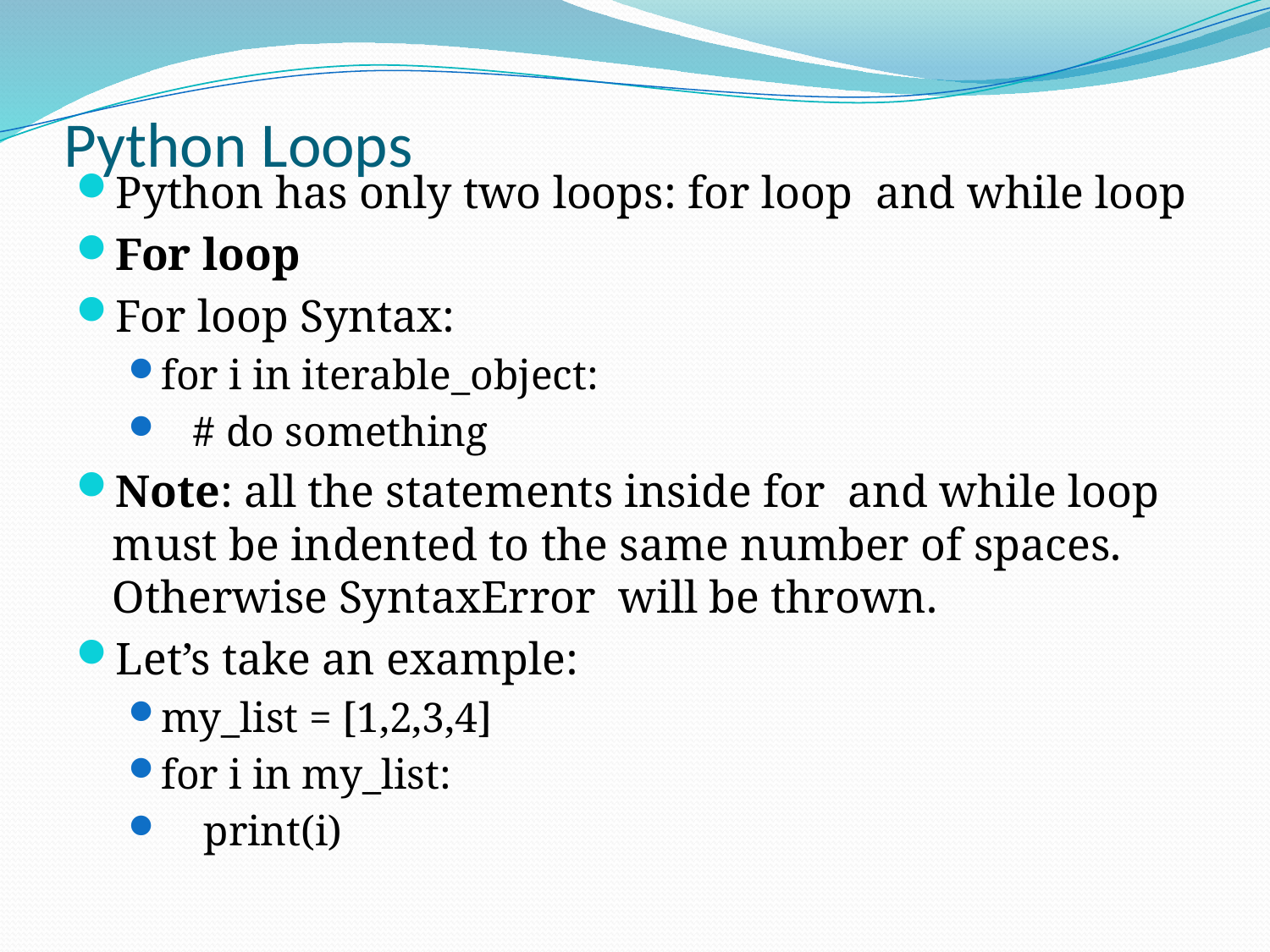

# Python Loops
Python has only two loops: for loop  and while loop
For loop
For loop Syntax:
for i in iterable_object:
   # do something
Note: all the statements inside for  and while loop must be indented to the same number of spaces. Otherwise SyntaxError  will be thrown.
Let’s take an example:
my_list = [1,2,3,4]
for i in my_list:
    print(i)